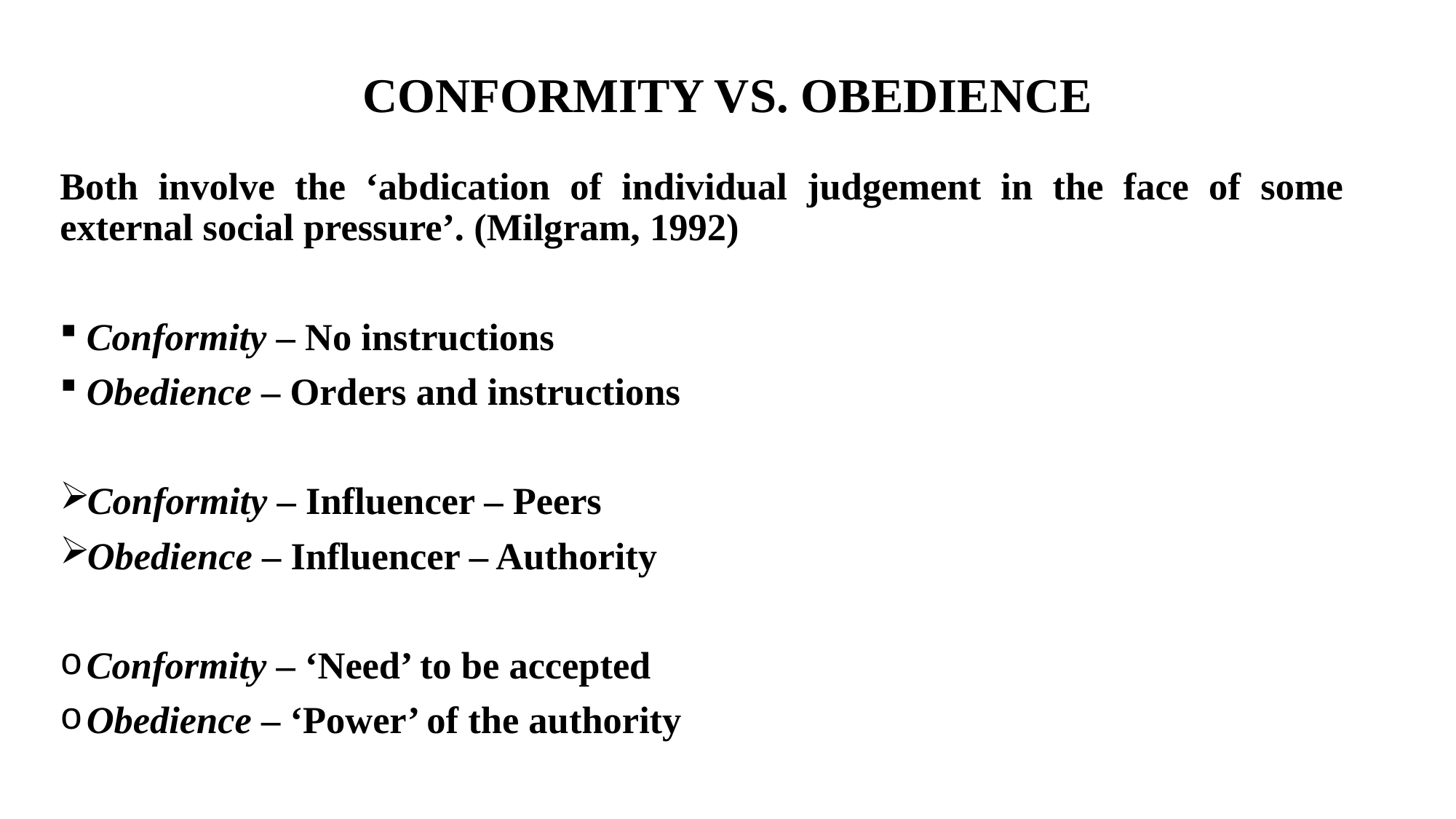

# CONFORMITY VS. OBEDIENCE
Both involve the ‘abdication of individual judgement in the face of some external social pressure’. (Milgram, 1992)

Conformity – No instructions
Obedience – Orders and instructions

Conformity – Influencer – Peers
Obedience – Influencer – Authority

Conformity – ‘Need’ to be accepted
Obedience – ‘Power’ of the authority